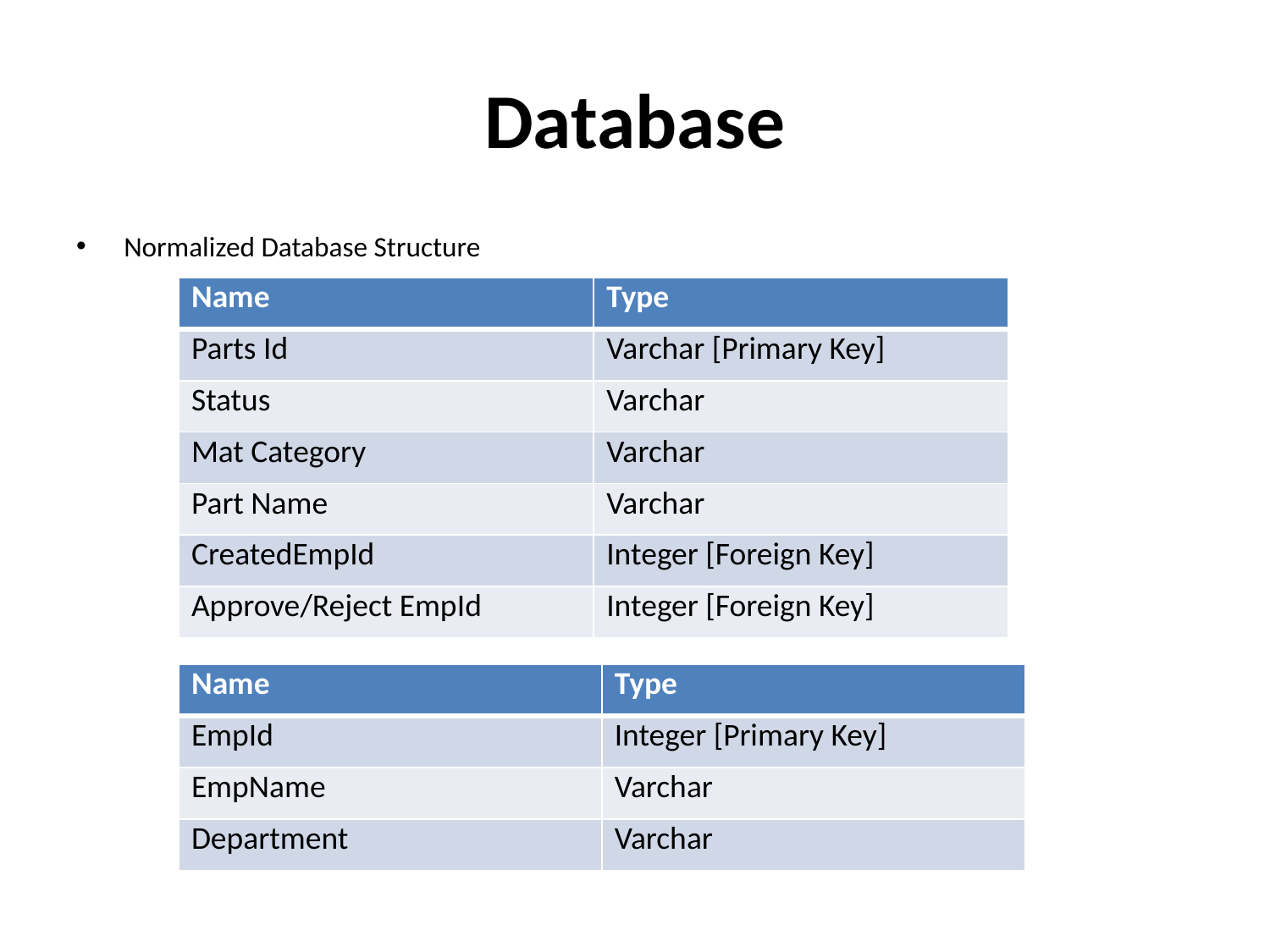

# Database
Normalized Database Structure

| Name | Type |
| --- | --- |
| Parts Id | Varchar [Primary Key] |
| Status | Varchar |
| Mat Category | Varchar |
| Part Name | Varchar |
| CreatedEmpId | Integer [Foreign Key] |
| Approve/Reject EmpId | Integer [Foreign Key] |
| Name | Type |
| --- | --- |
| EmpId | Integer [Primary Key] |
| EmpName | Varchar |
| Department | Varchar |